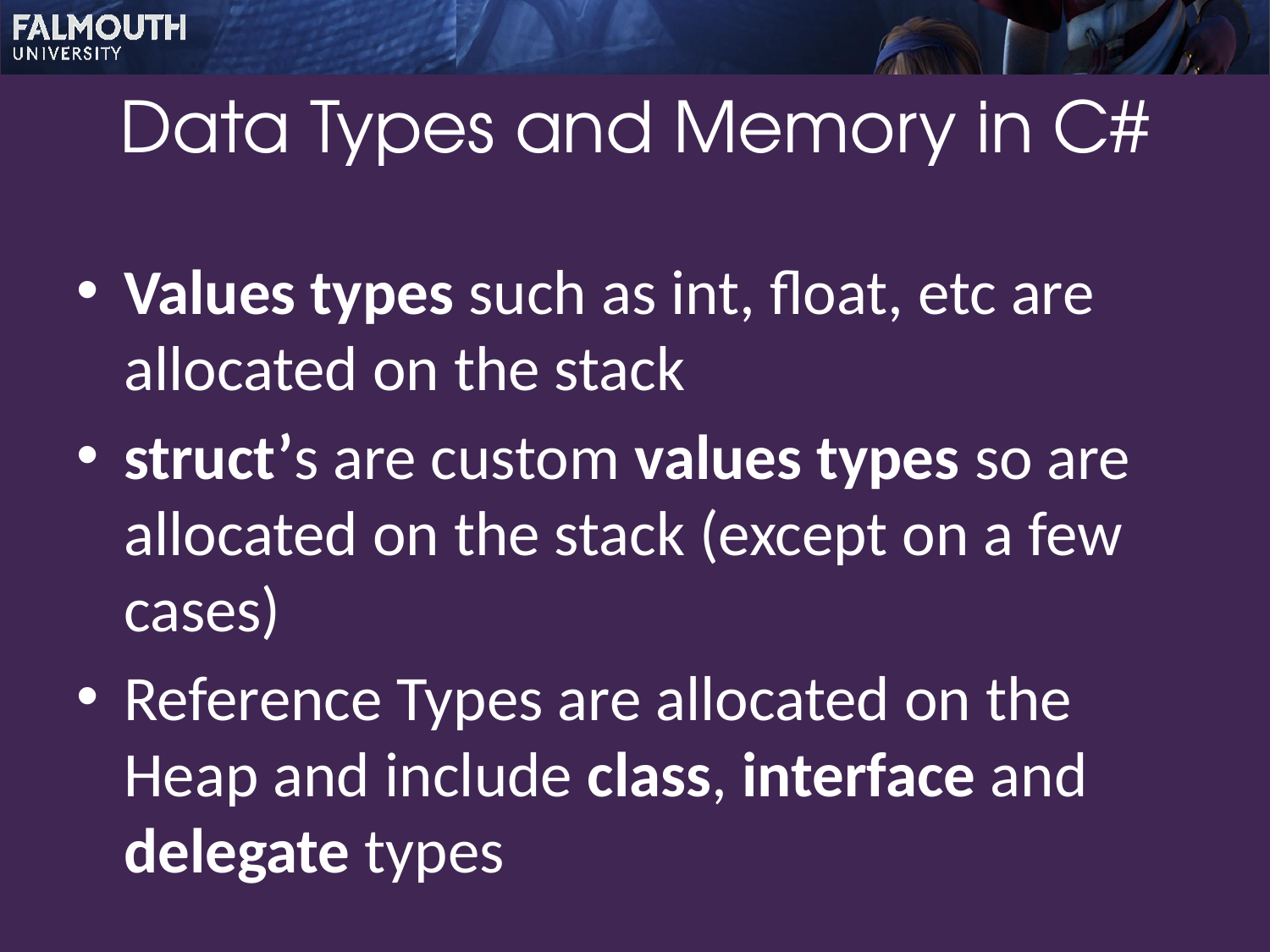

# Data Types and Memory in C#
Values types such as int, float, etc are allocated on the stack
struct’s are custom values types so are allocated on the stack (except on a few cases)
Reference Types are allocated on the Heap and include class, interface and delegate types